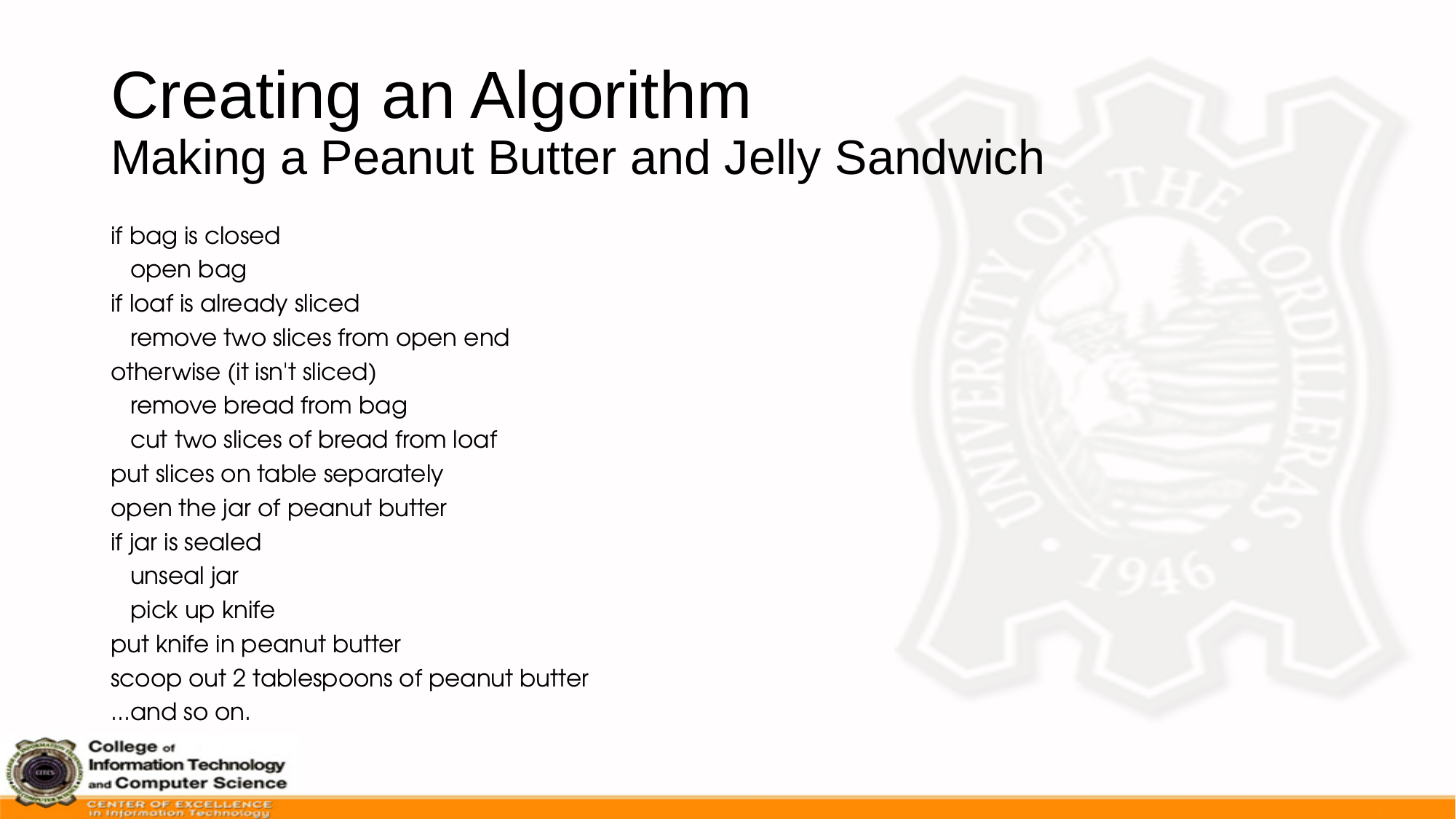

# Creating an Algorithm Making a Peanut Butter and Jelly Sandwich
if bag is closed
   open bag
if loaf is already sliced
   remove two slices from open end
otherwise (it isn't sliced)
   remove bread from bag
   cut two slices of bread from loaf
put slices on table separately
open the jar of peanut butter
if jar is sealed
   unseal jar
   pick up knife
put knife in peanut butter
scoop out 2 tablespoons of peanut butter
...and so on.